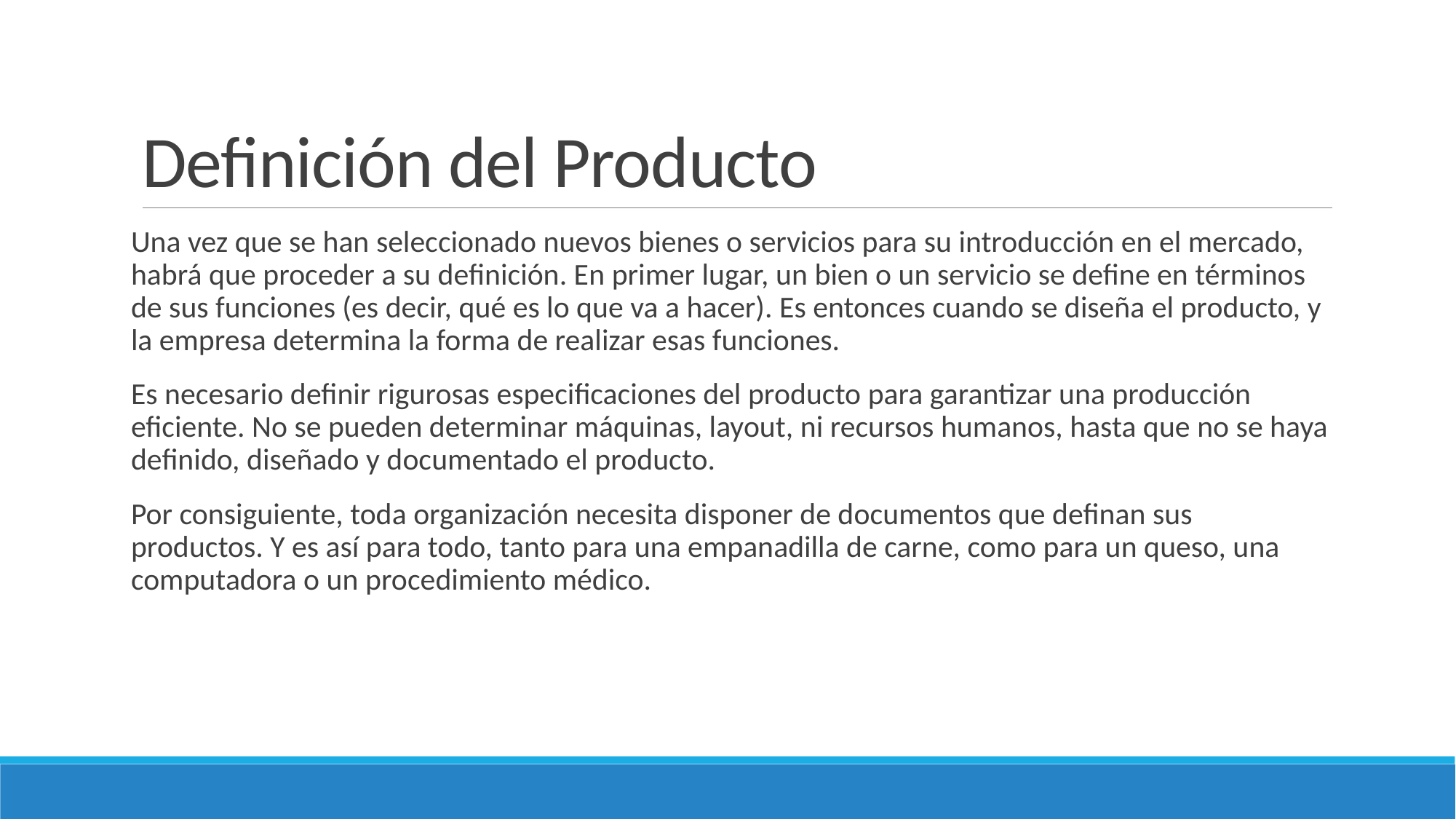

# Definición del Producto
Una vez que se han seleccionado nuevos bienes o servicios para su introducción en el mercado, habrá que proceder a su definición. En primer lugar, un bien o un servicio se define en términos de sus funciones (es decir, qué es lo que va a hacer). Es entonces cuando se diseña el producto, y la empresa determina la forma de realizar esas funciones.
Es necesario definir rigurosas especificaciones del producto para garantizar una producción eficiente. No se pueden determinar máquinas, layout, ni recursos humanos, hasta que no se haya definido, diseñado y documentado el producto.
Por consiguiente, toda organización necesita disponer de documentos que definan sus productos. Y es así para todo, tanto para una empanadilla de carne, como para un queso, una computadora o un procedimiento médico.